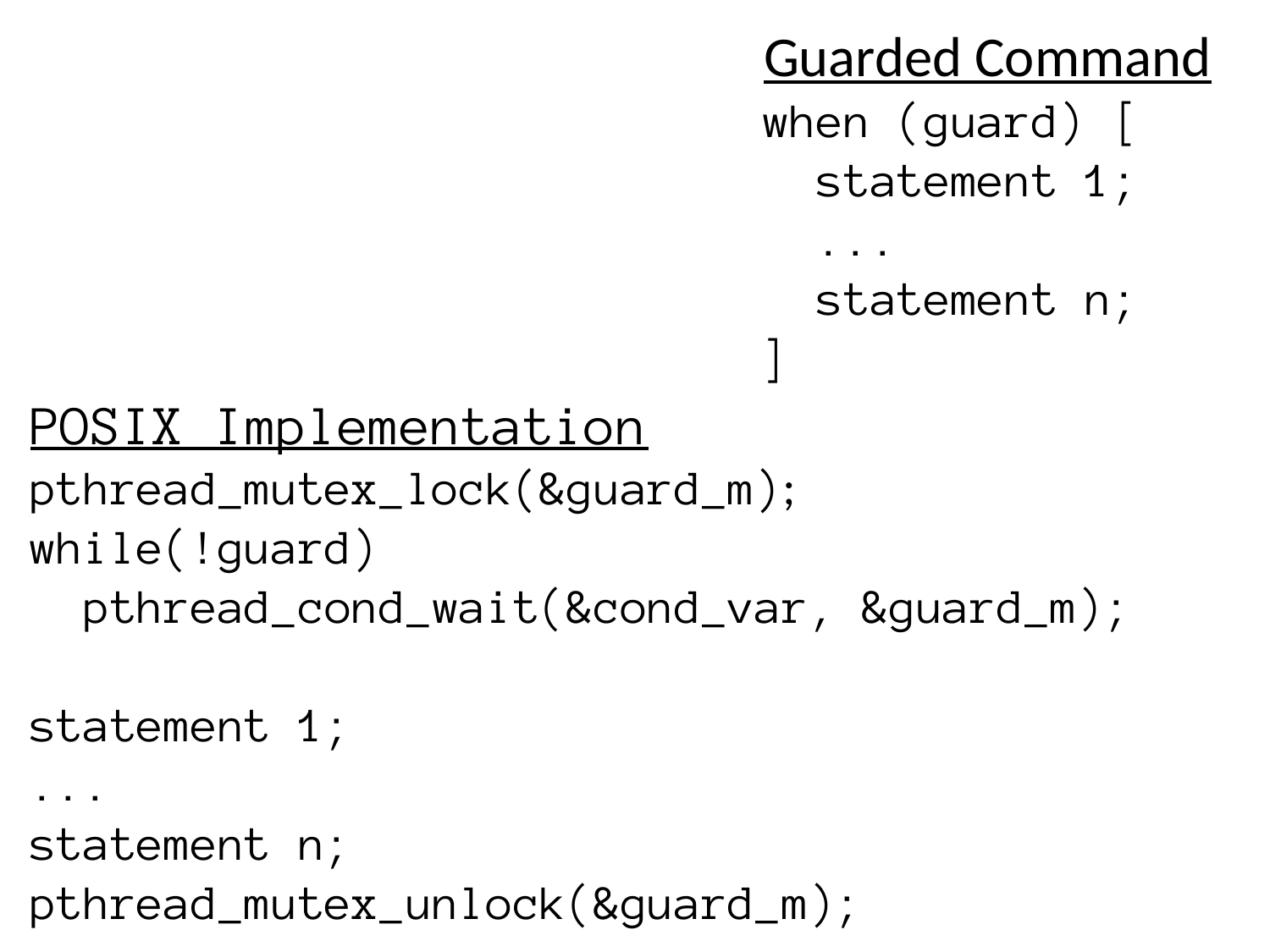

Guarded Command
when (guard) [
  statement 1;
  ...
  statement n;
]
POSIX Implementation
pthread_mutex_lock(&guard_m);
while(!guard)
  pthread_cond_wait(&cond_var, &guard_m);

statement 1;
...
statement n;
pthread_mutex_unlock(&guard_m);